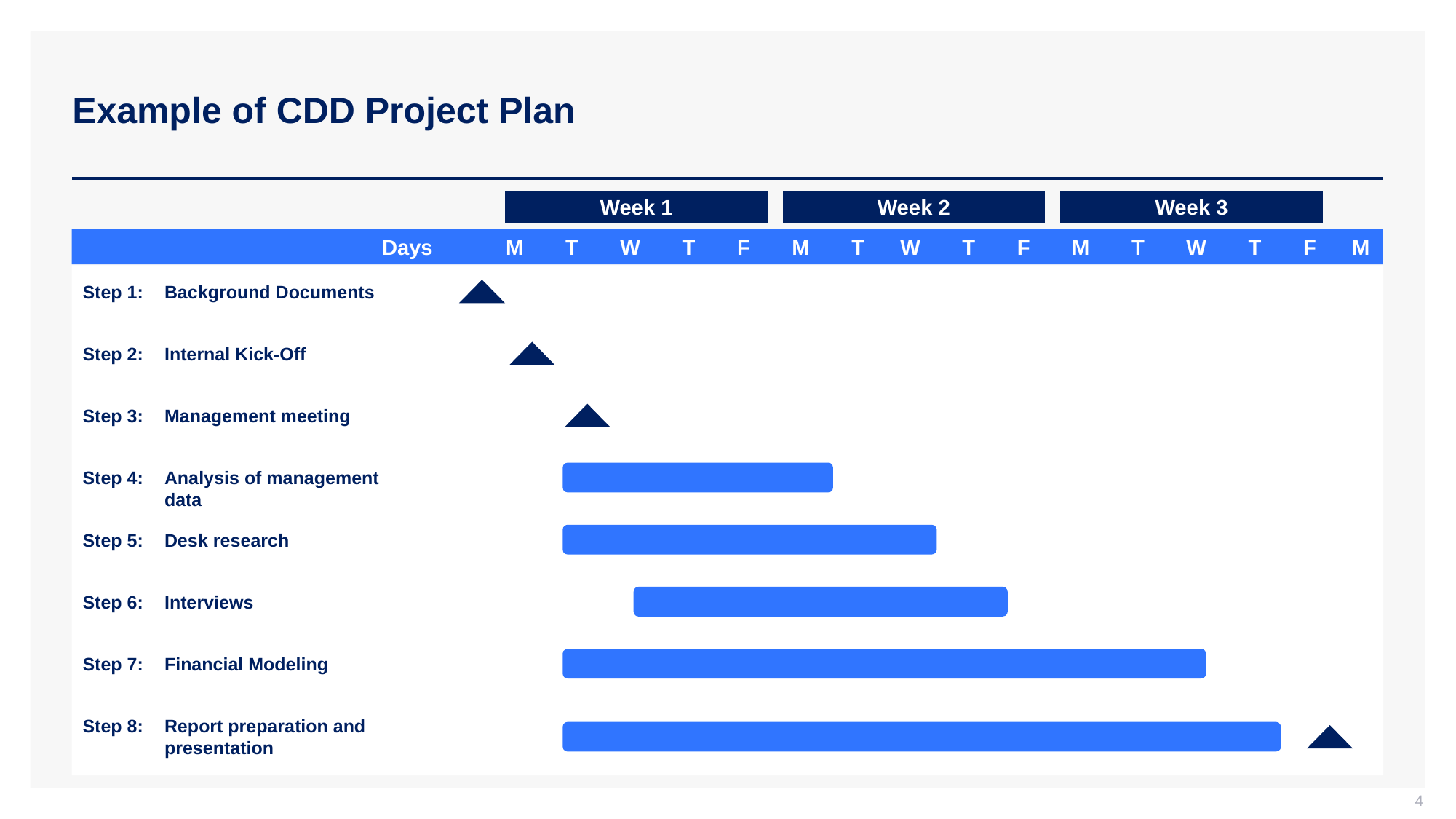

# Example of CDD Project Plan
Week 1
Week 2
Week 3
M       T       W       T       F       M       T      W       T       F       M       T       W       T       F      M
Days

Step 1:	Background Documents

Step 2: 	Internal Kick-Off

Step 3:	Management meeting

Step 4: 	Analysis of management data

Step 5:	Desk research

Step 6:	Interviews

Step 7:	Financial Modeling

Step 8:	Report preparation and presentation

4